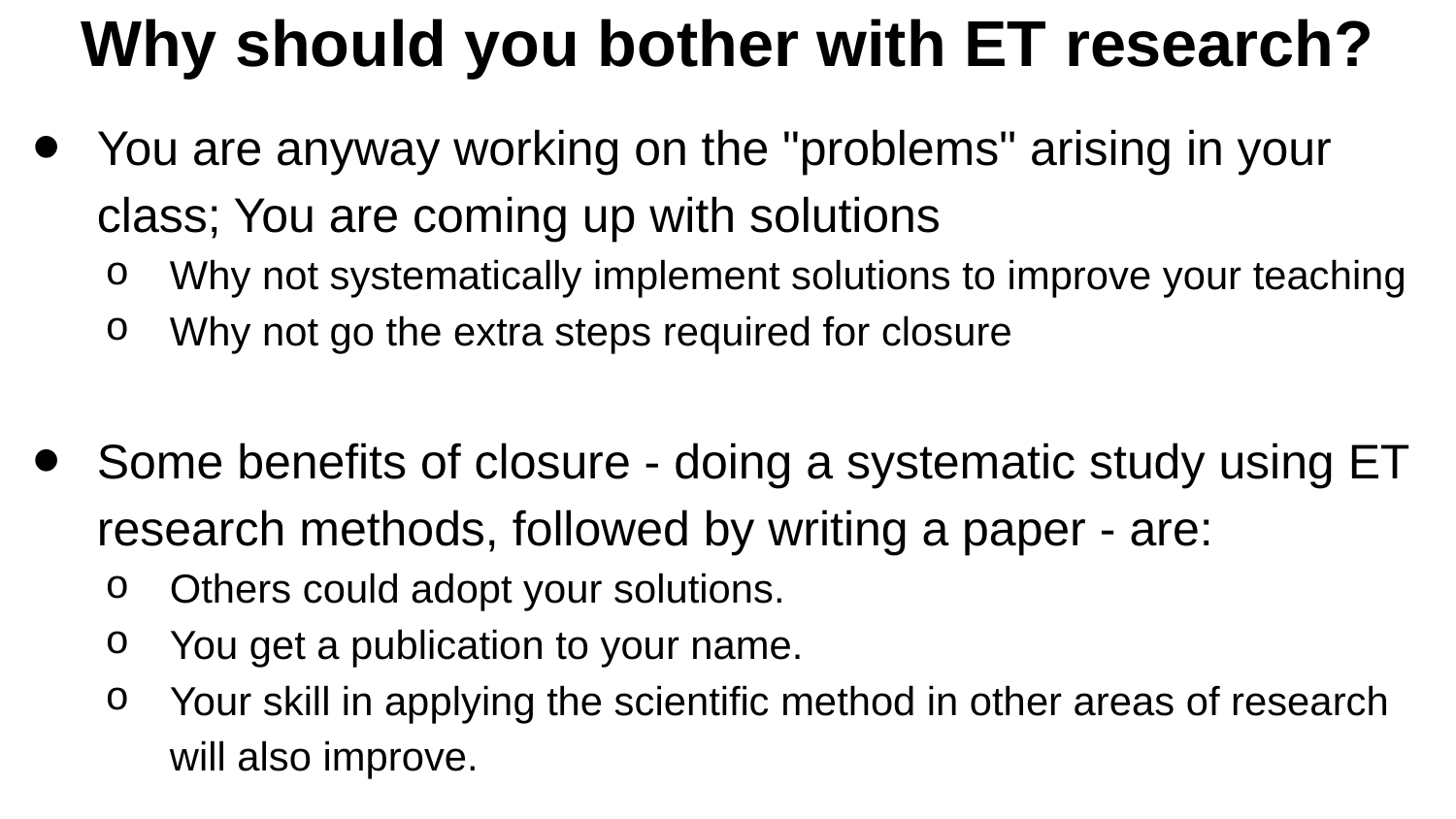

# Why should you bother with ET research?
You are anyway working on the "problems" arising in your class; You are coming up with solutions
Why not systematically implement solutions to improve your teaching
Why not go the extra steps required for closure

Some benefits of closure - doing a systematic study using ET research methods, followed by writing a paper - are:
Others could adopt your solutions.
You get a publication to your name.
Your skill in applying the scientific method in other areas of research will also improve.